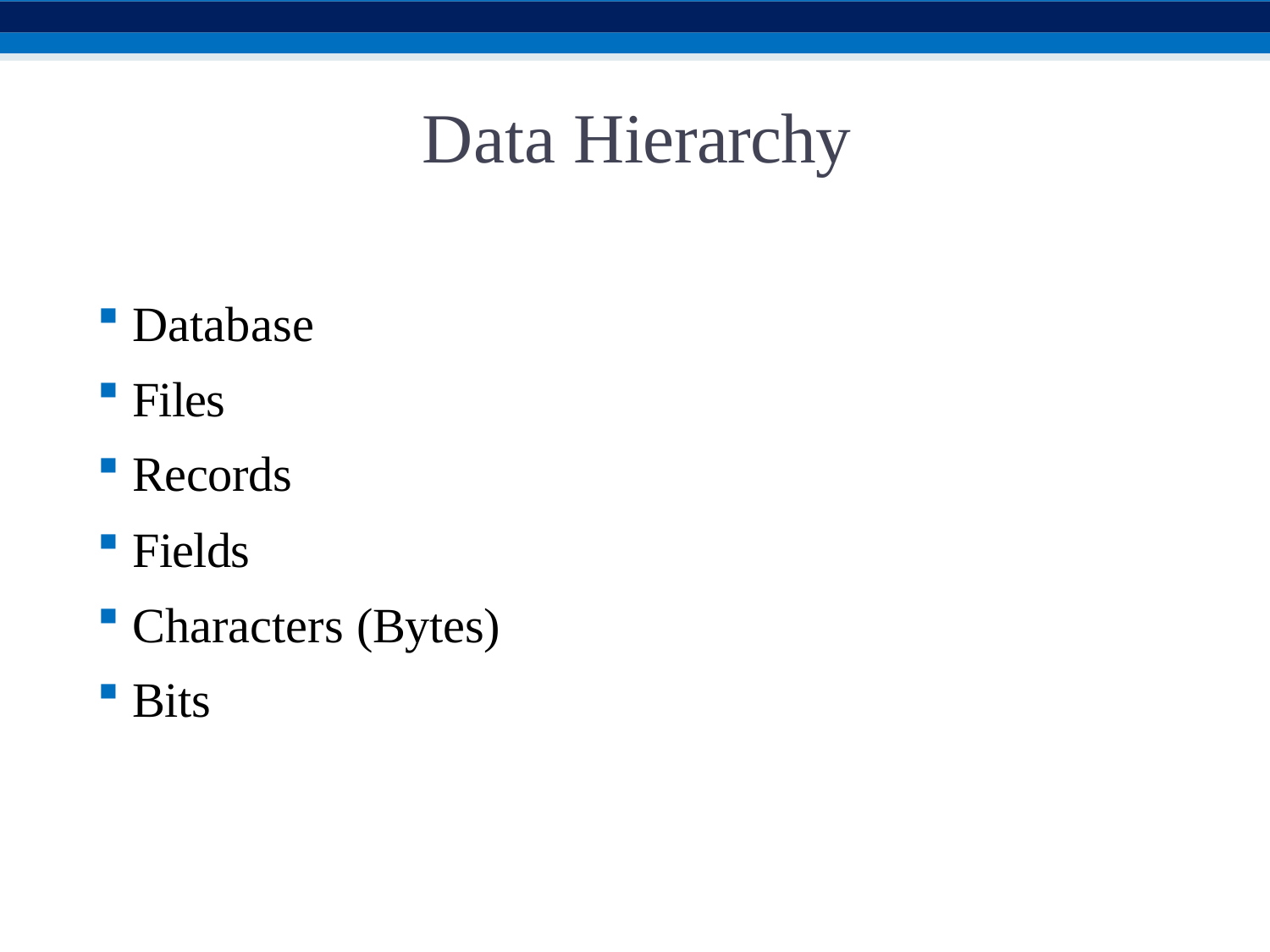

# Data Hierarchy
Database
Files
Records
Fields
Characters (Bytes)
Bits